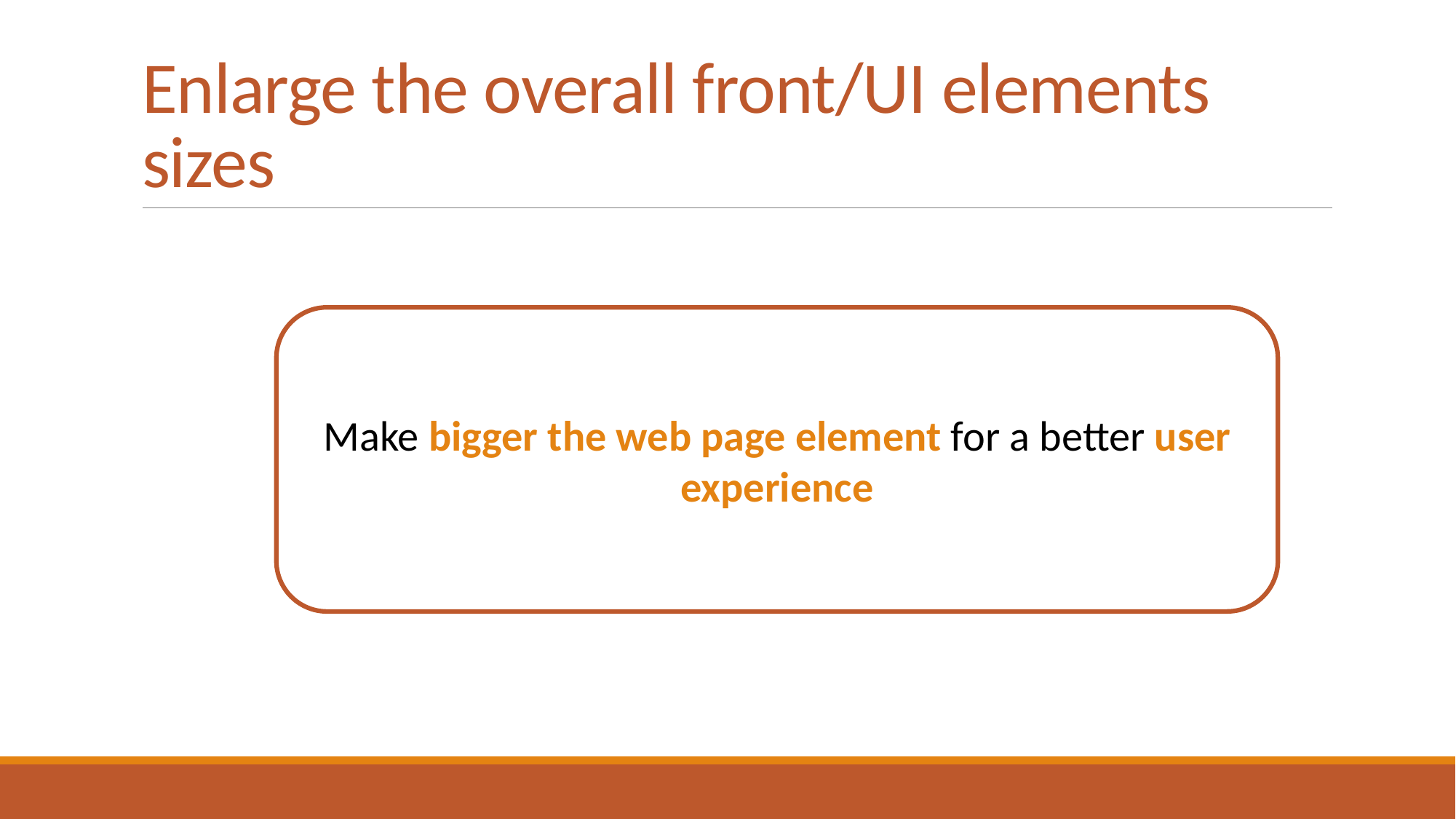

# Enlarge the overall front/UI elements sizes
Make bigger the web page element for a better user experience